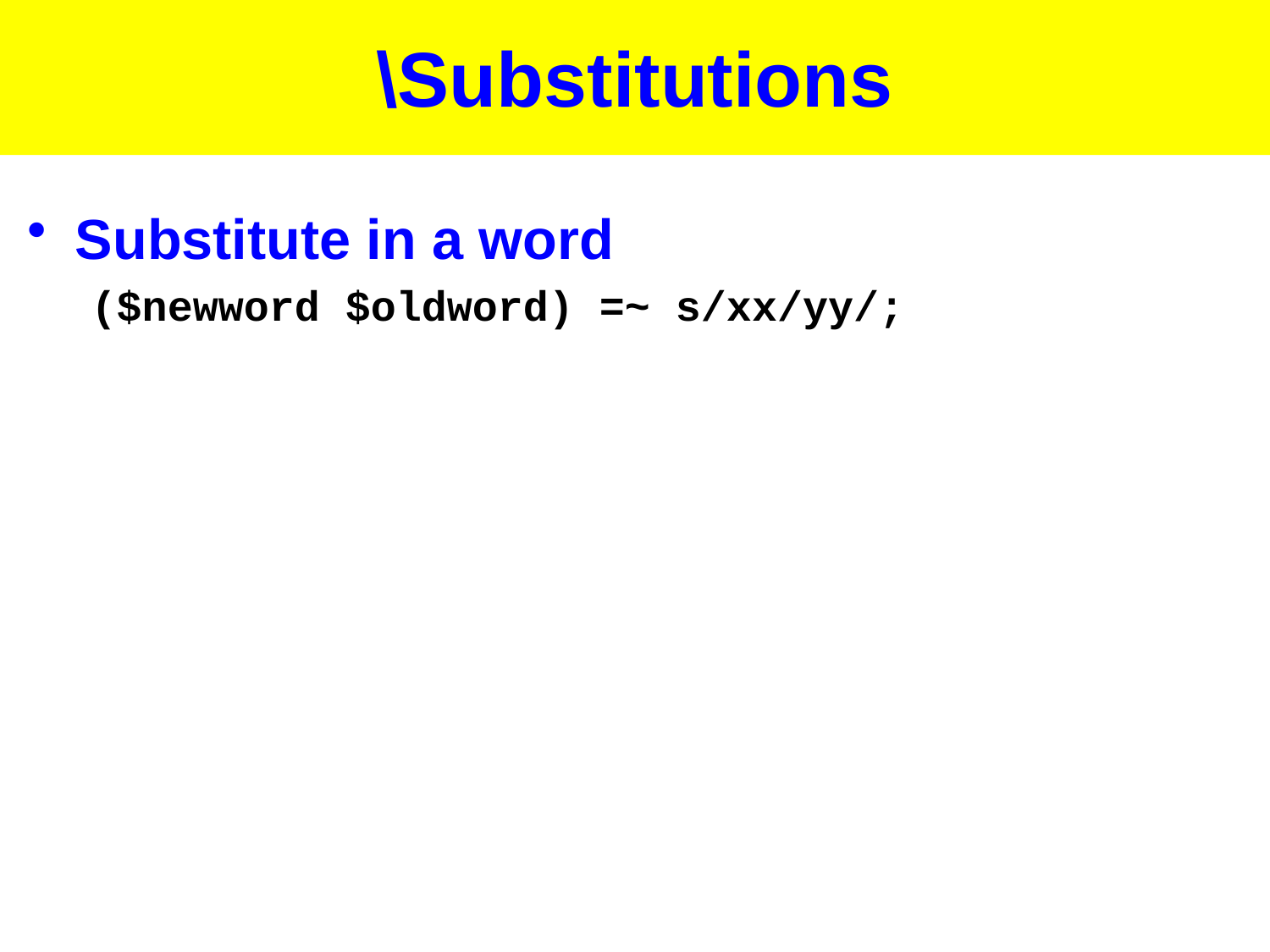

# \Substitutions
Substitute in a word
($newword $oldword) =~ s/xx/yy/;